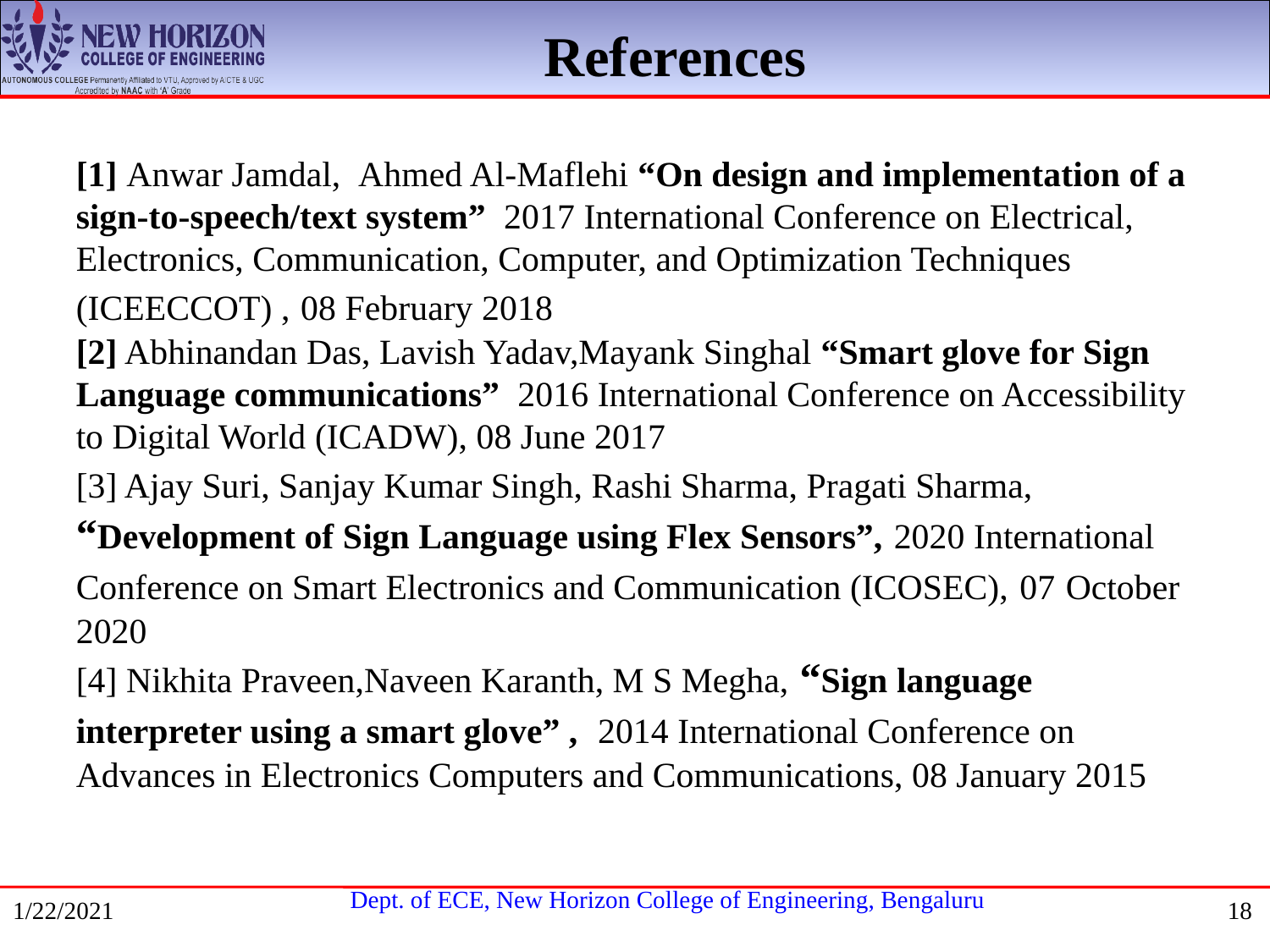

References
[1] Anwar Jamdal,  Ahmed Al-Maflehi “On design and implementation of a sign-to-speech/text system”  2017 International Conference on Electrical, Electronics, Communication, Computer, and Optimization Techniques (ICEECCOT) , 08 February 2018
[2] Abhinandan Das, Lavish Yadav,Mayank Singhal “Smart glove for Sign Language communications”  2016 International Conference on Accessibility to Digital World (ICADW), 08 June 2017
[3] Ajay Suri, Sanjay Kumar Singh, Rashi Sharma, Pragati Sharma, “Development of Sign Language using Flex Sensors”, 2020 International Conference on Smart Electronics and Communication (ICOSEC), 07 October 2020
[4] Nikhita Praveen,Naveen Karanth, M S Megha, “Sign language interpreter using a smart glove” ,  2014 International Conference on Advances in Electronics Computers and Communications, 08 January 2015
1/22/2021
18